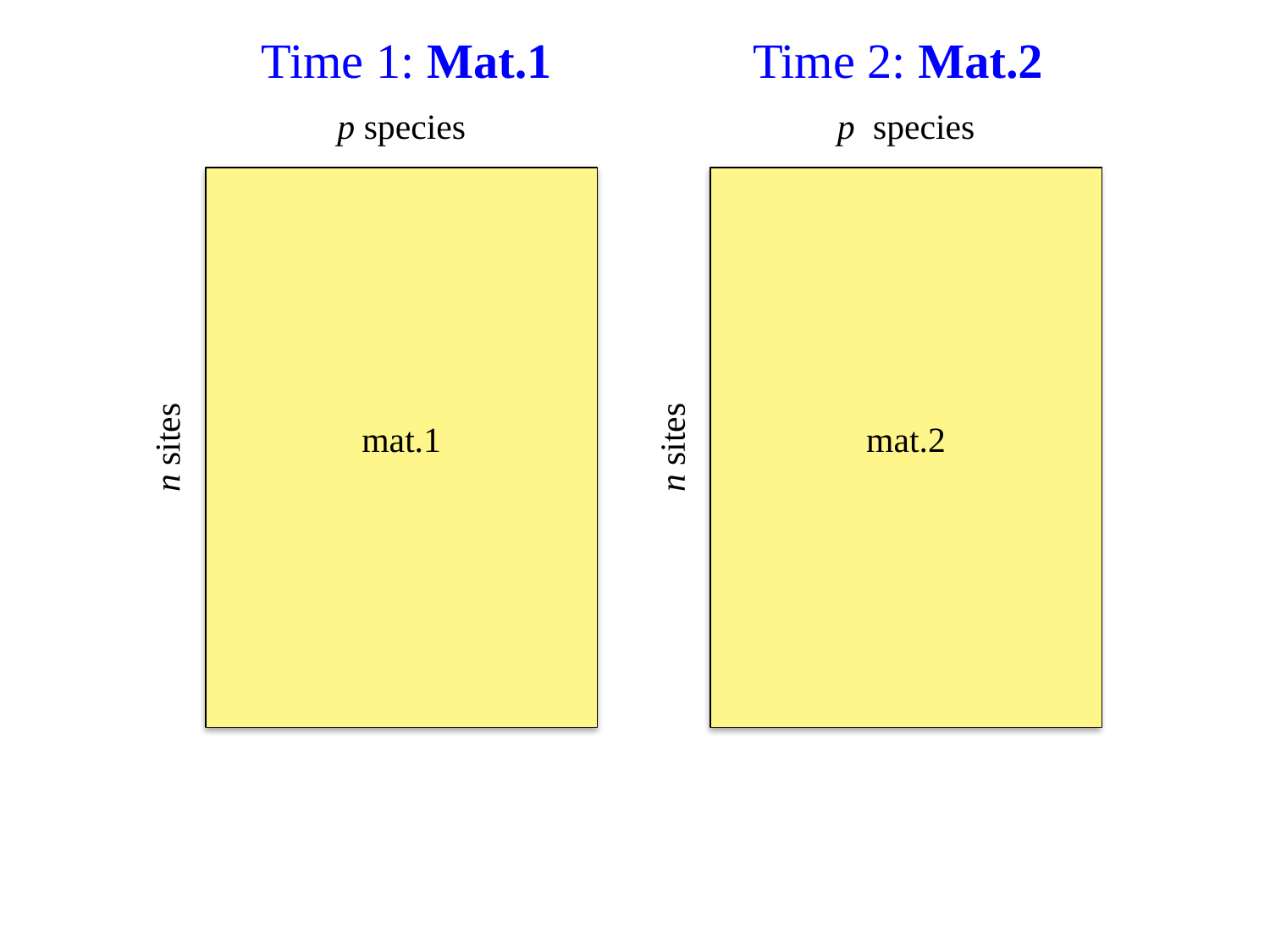

Time 1: Mat.1
p species

mat.1
n sites
Time 2: Mat.2
p  species

mat.2
n sites